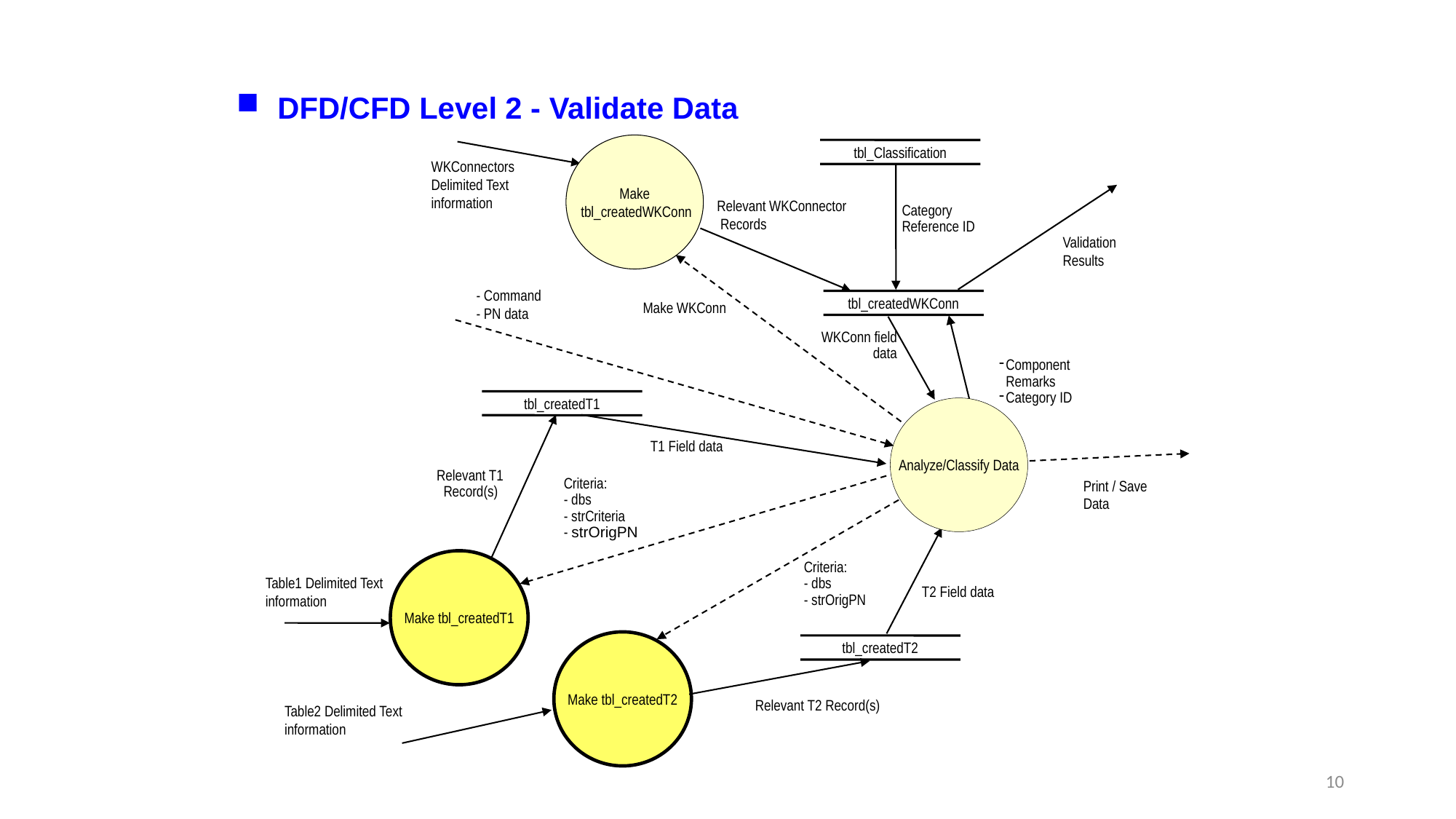

DFD/CFD Level 2 - Validate Data
Make
 tbl_createdWKConn

tbl_Classification

WKConnectors Delimited Text
information

Relevant WKConnector
 Records

Category
Reference ID

Validation Results

- Command
- PN data
Make WKConn

tbl_createdWKConn

WKConn field data
Component Remarks
Category ID

tbl_createdT1
Analyze/Classify Data

T1 Field data

Relevant T1 Record(s)
Print / Save
Data
Criteria:
- dbs
- strCriteria
- strOrigPN

Criteria:
- dbs
- strOrigPN
Make tbl_createdT1
Table1 Delimited Text
information
T2 Field data

Make tbl_createdT2

tbl_createdT2

Relevant T2 Record(s)
Table2 Delimited Text
information

10